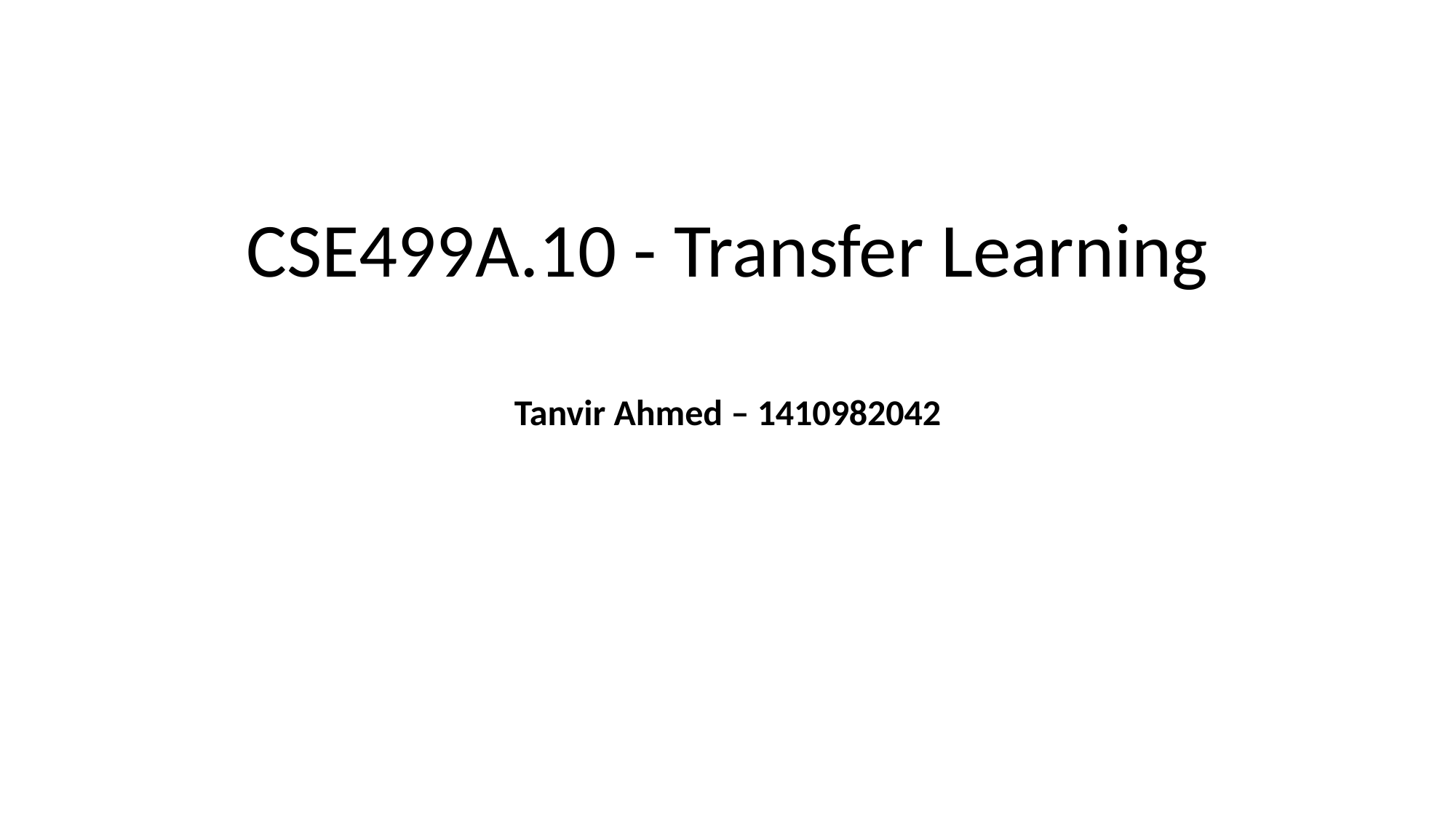

# CSE499A.10 - Transfer Learning
Tanvir Ahmed – 1410982042